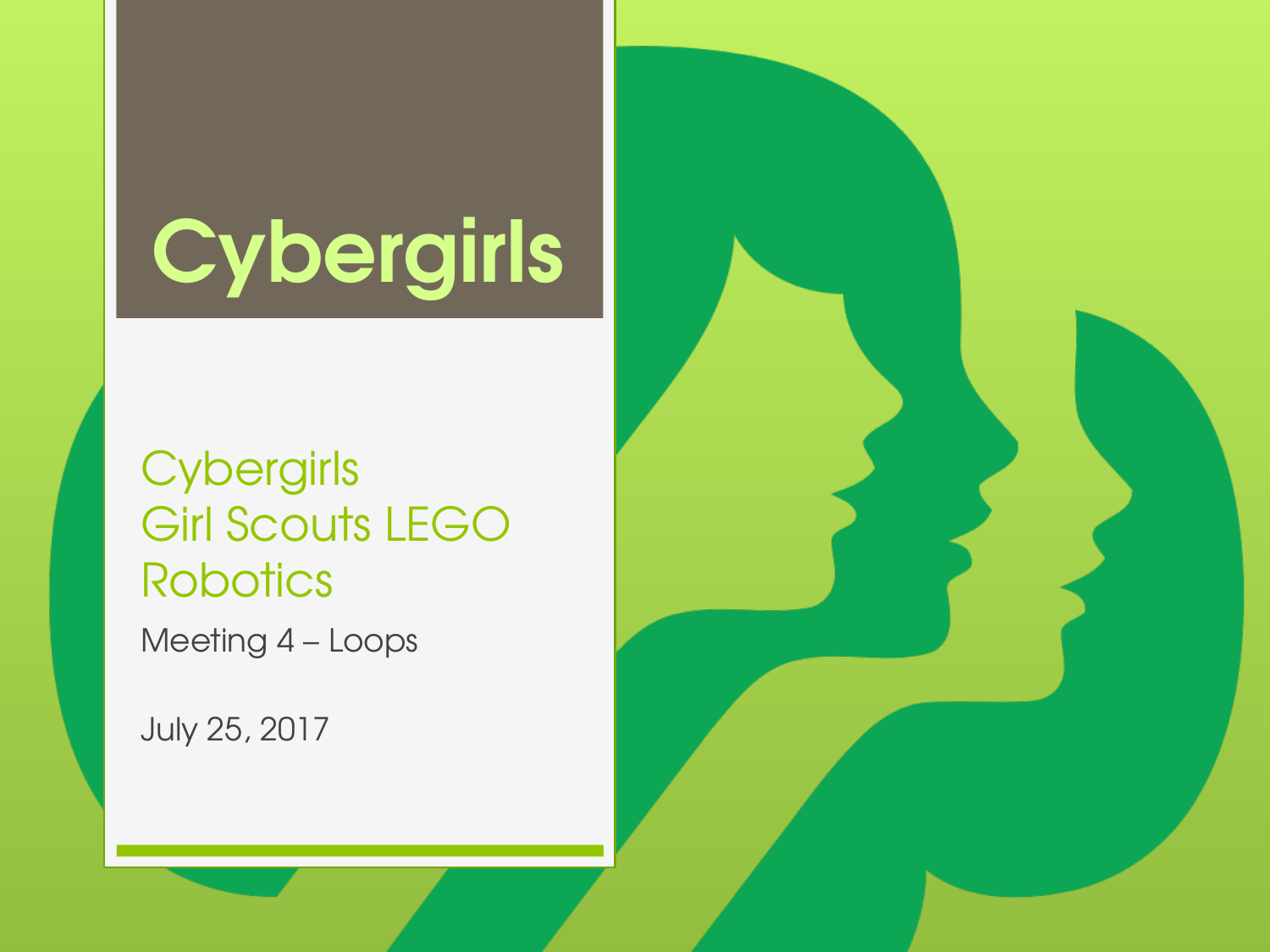

Cybergirls
# Cybergirls Girl Scouts LEGO Robotics
Meeting 4 – Loops

July 25, 2017